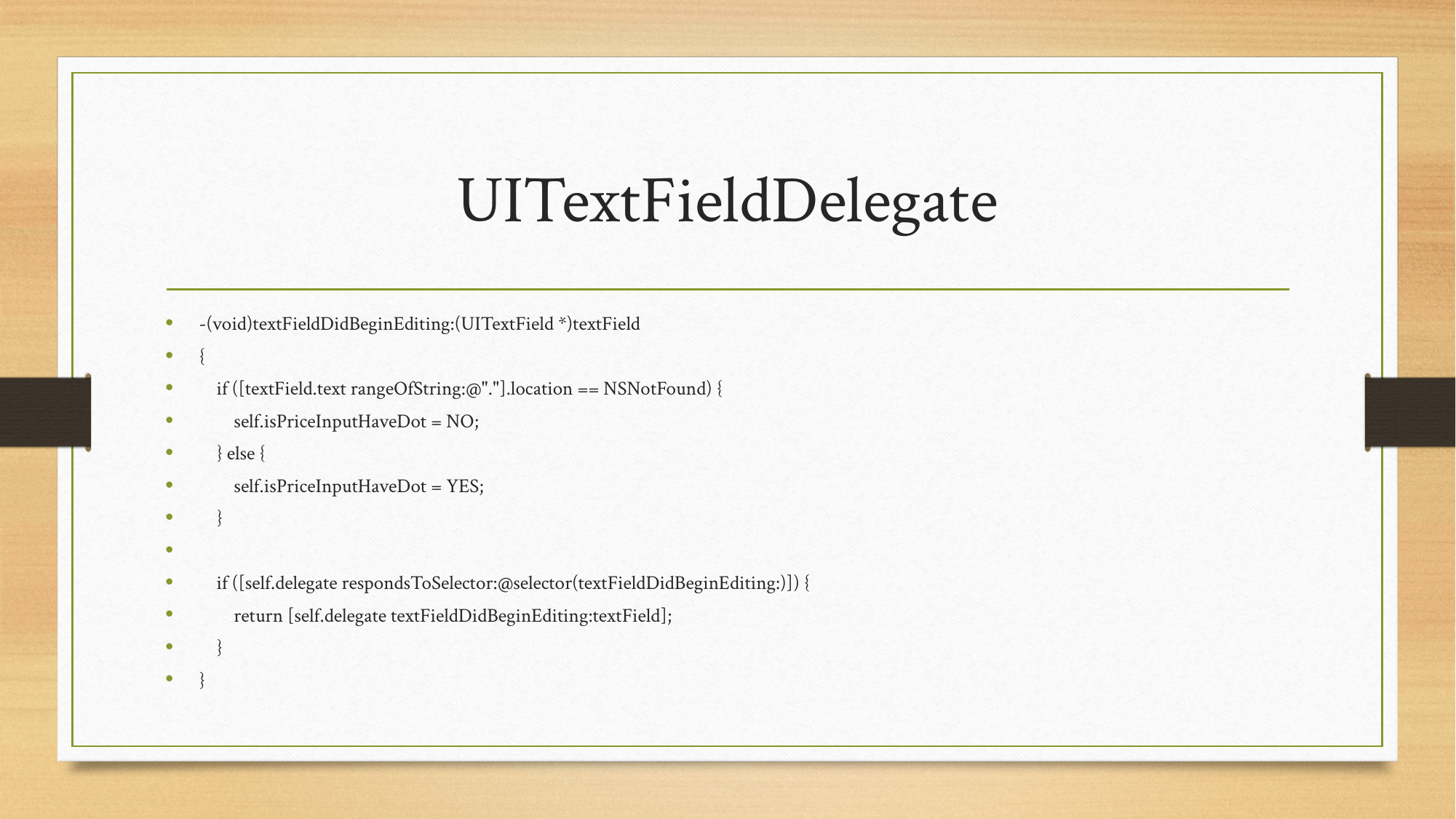

# UITextFieldDelegate
-(void)textFieldDidBeginEditing:(UITextField *)textField
{
    if ([textField.text rangeOfString:@"."].location == NSNotFound) {
        self.isPriceInputHaveDot = NO;
    } else {
        self.isPriceInputHaveDot = YES;
    }

    if ([self.delegate respondsToSelector:@selector(textFieldDidBeginEditing:)]) {
        return [self.delegate textFieldDidBeginEditing:textField];
    }
}